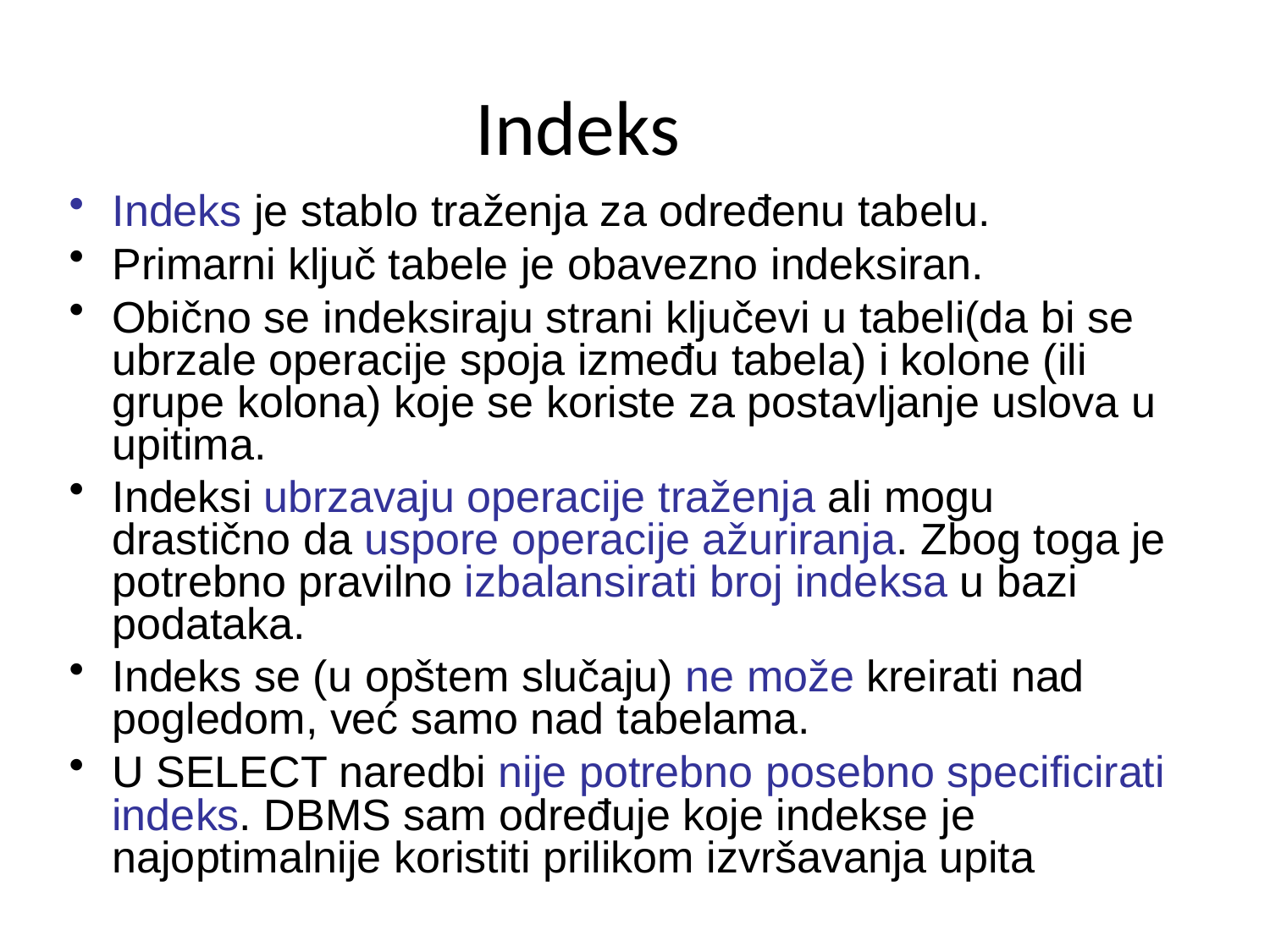

# Indeks
Indeks je stablo traženja za određenu tabelu.
Primarni ključ tabele je obavezno indeksiran.
Obično se indeksiraju strani ključevi u tabeli(da bi se  ubrzale operacije spoja između tabela) i kolone (ili  grupe kolona) koje se koriste za postavljanje uslova u  upitima.
Indeksi ubrzavaju operacije traženja ali mogu  drastično da uspore operacije ažuriranja. Zbog toga je  potrebno pravilno izbalansirati broj indeksa u bazi  podataka.
Indeks se (u opštem slučaju) ne može kreirati nad  pogledom, već samo nad tabelama.
U SELECT naredbi nije potrebno posebno specificirati  indeks. DBMS sam određuje koje indekse je  najoptimalnije koristiti prilikom izvršavanja upita